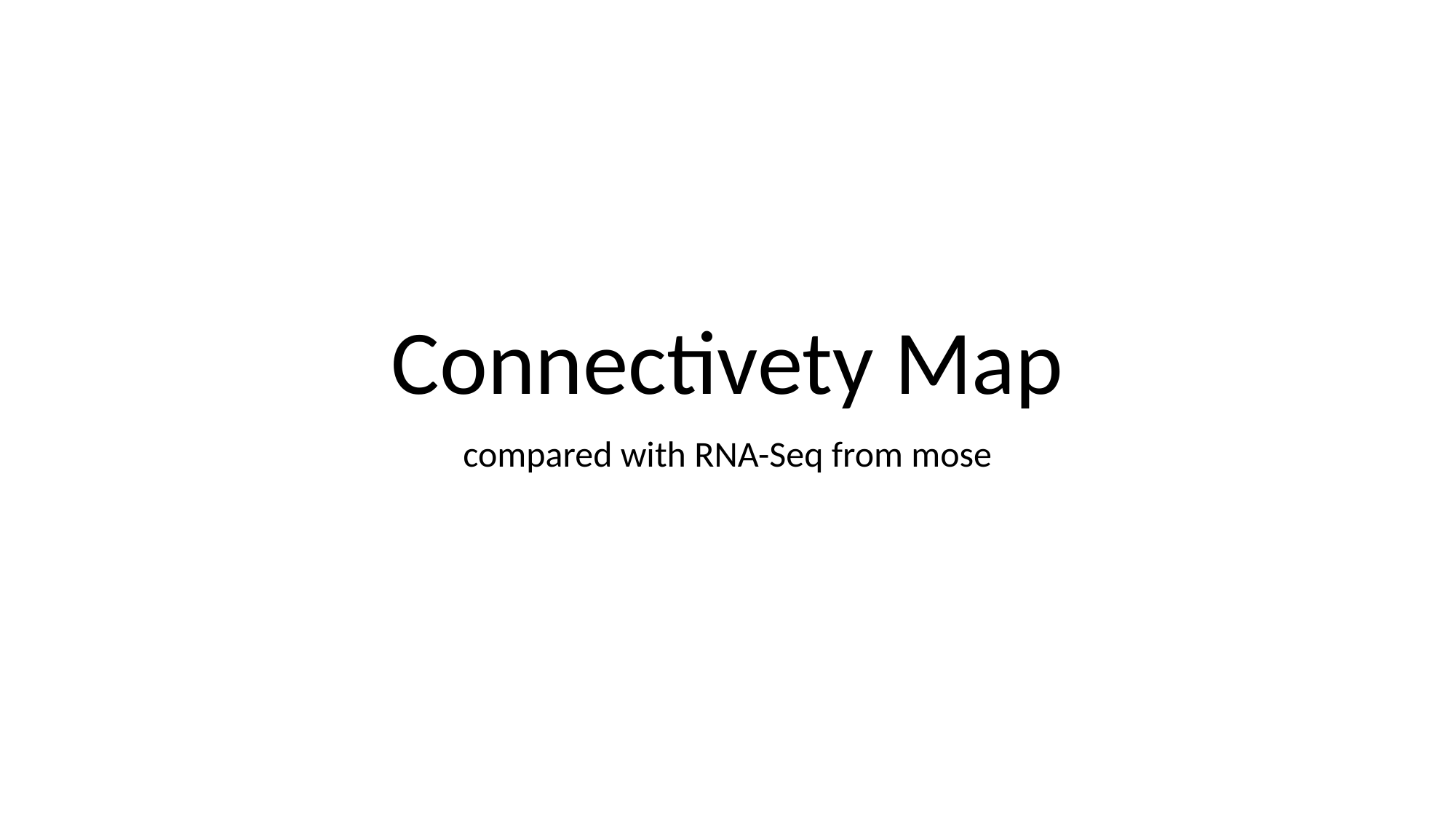

# Connectivety Map
compared with RNA-Seq from mose